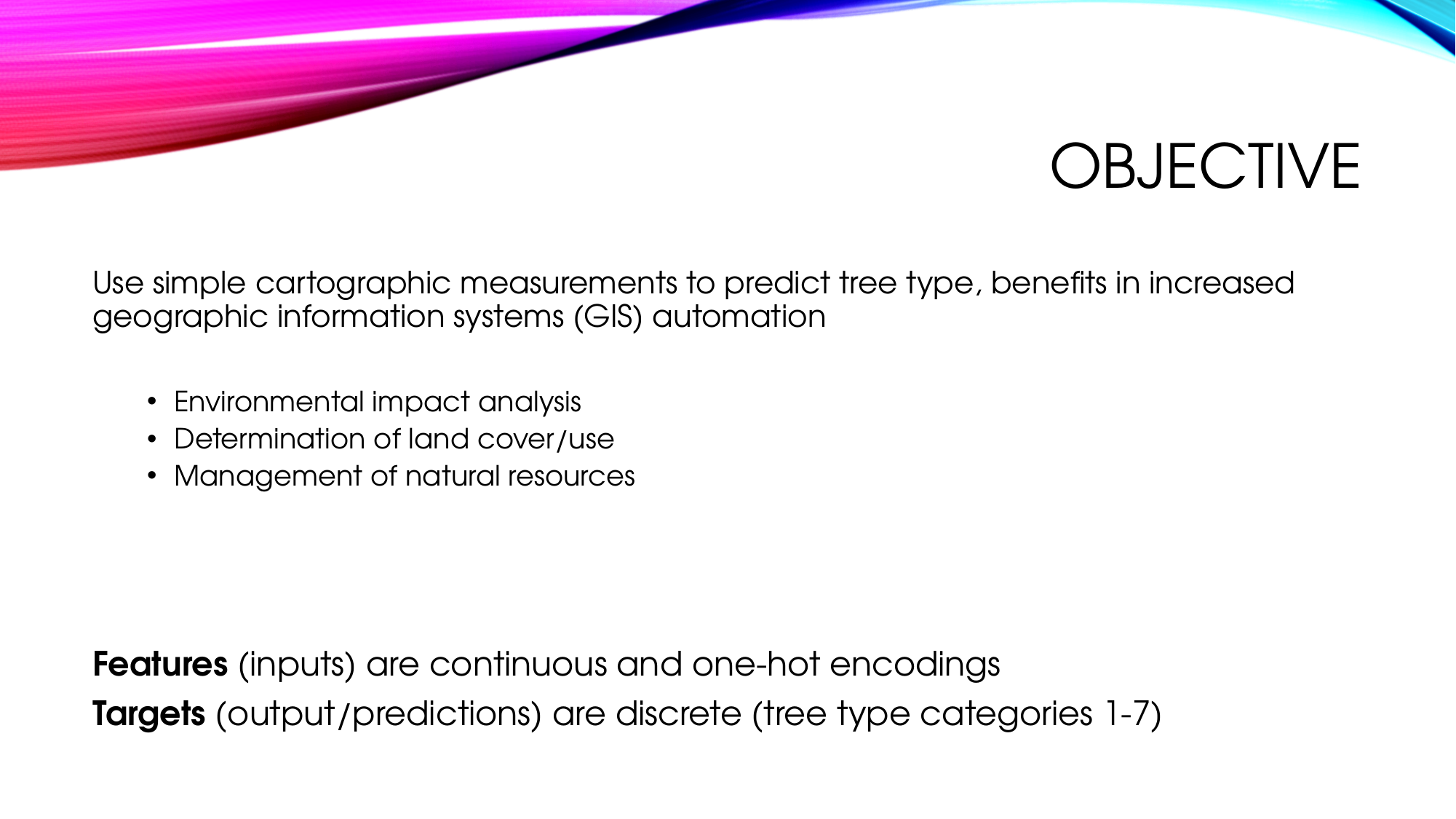

# Objective
Use simple cartographic measurements to predict tree type, benefits in increased geographic information systems (GIS) automation

Environmental impact analysis
Determination of land cover/use
Management of natural resources

Features (inputs) are continuous and one-hot encodings
Targets (output/predictions) are discrete (tree type categories 1-7)